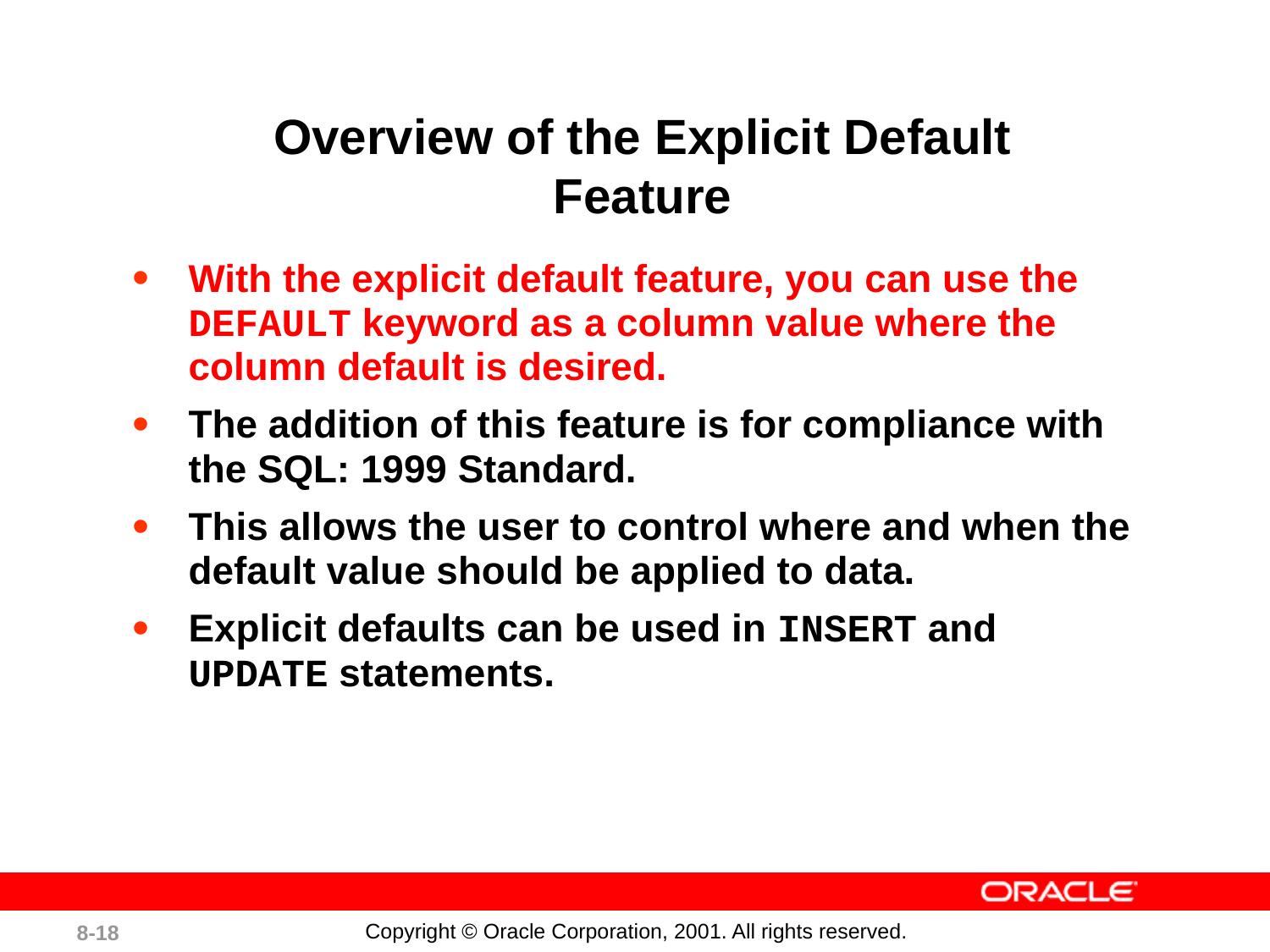

# Overview of the Explicit Default Feature
With the explicit default feature, you can use the DEFAULT keyword as a column value where the column default is desired.
The addition of this feature is for compliance with the SQL: 1999 Standard.
This allows the user to control where and when the default value should be applied to data.
Explicit defaults can be used in INSERT and UPDATE statements.